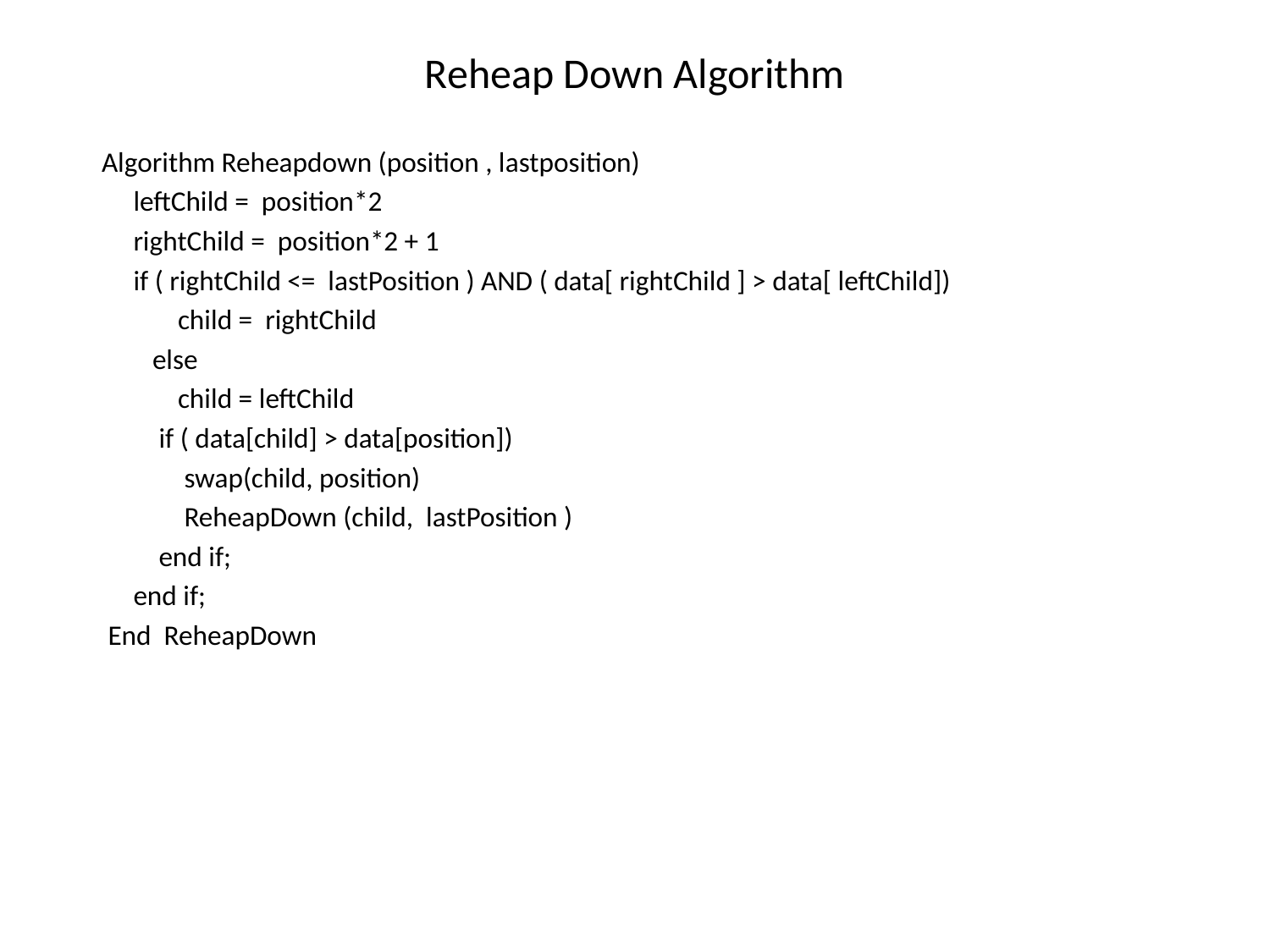

# Reheap Down Algorithm
    Algorithm Reheapdown (position , lastposition)
         leftChild =  position*2
         rightChild =  position*2 + 1
         if ( rightChild <=  lastPosition ) AND ( data[ rightChild ] > data[ leftChild])
                child =  rightChild
            else
                child = leftChild
             if ( data[child] > data[position])
                 swap(child, position)
                 ReheapDown (child,  lastPosition )
             end if;
         end if;
     End  ReheapDown